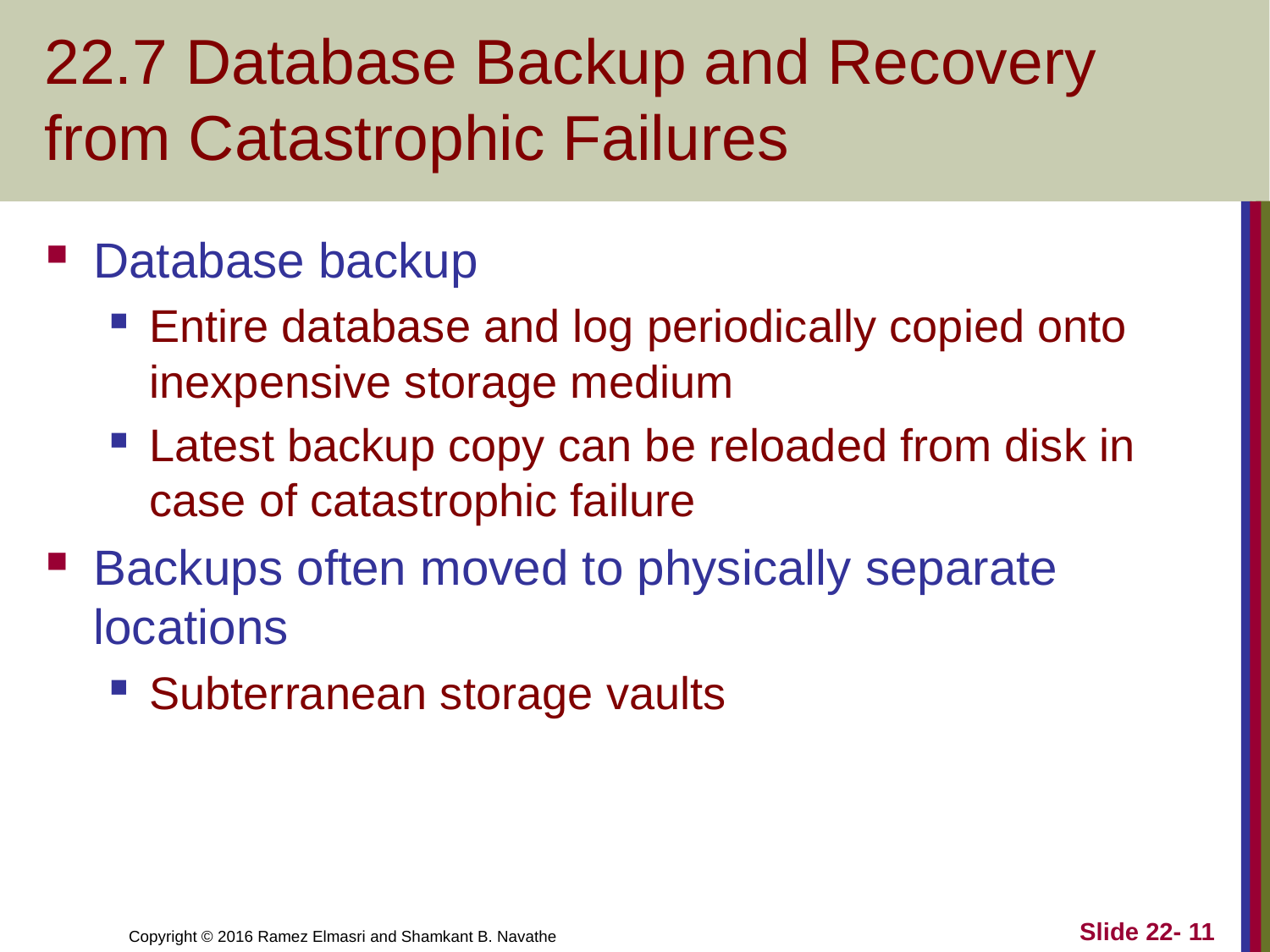

# 22.7 Database Backup and Recovery from Catastrophic Failures
Database backup
Entire database and log periodically copied onto inexpensive storage medium
Latest backup copy can be reloaded from disk in case of catastrophic failure
Backups often moved to physically separate locations
Subterranean storage vaults
Slide 22- 11